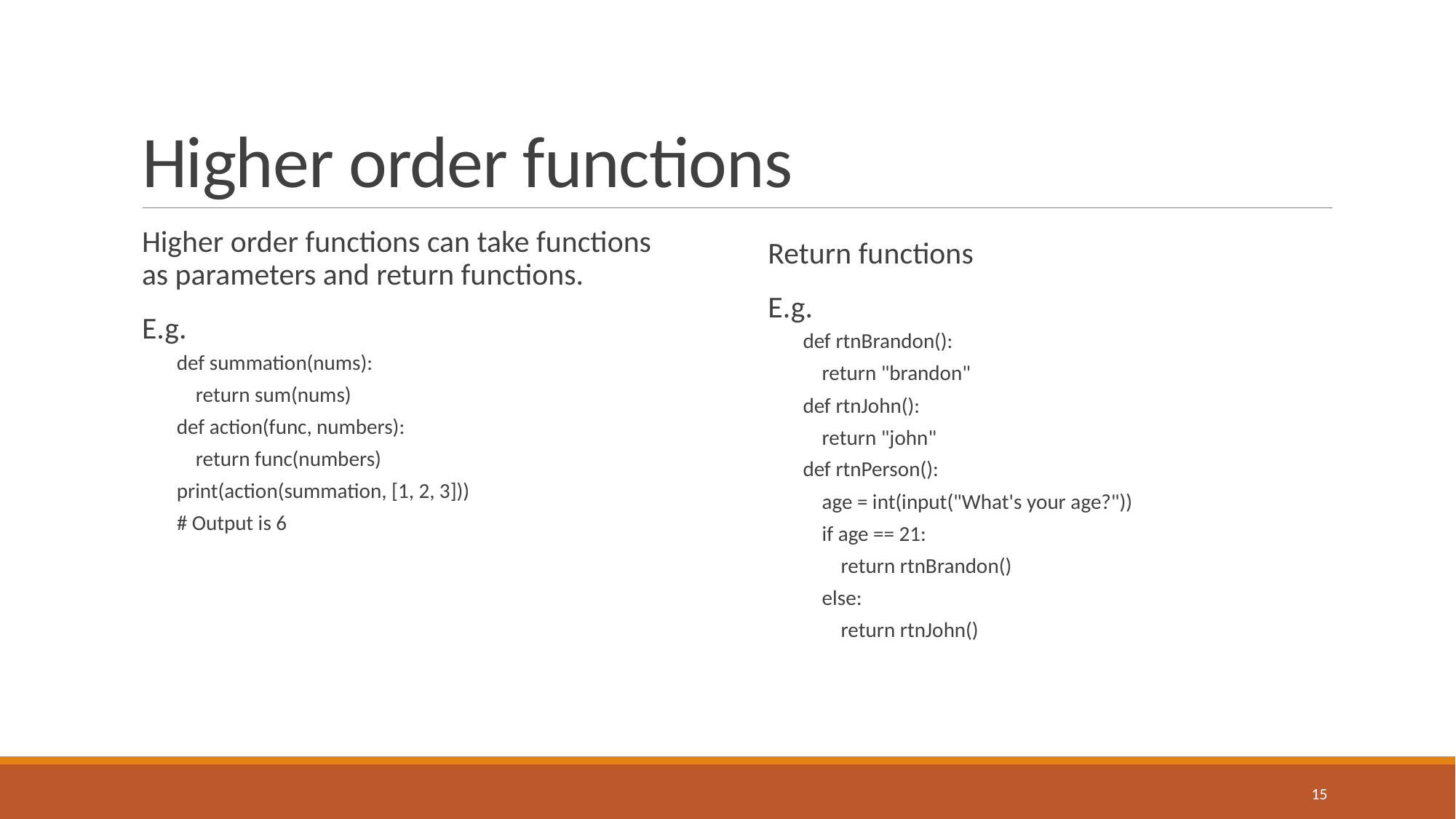

# Higher order functions
Higher order functions can take functions as parameters and return functions.
E.g.
def summation(nums):
    return sum(nums)
def action(func, numbers):
    return func(numbers)
print(action(summation, [1, 2, 3]))
# Output is 6

Return functions
E.g.
def rtnBrandon():
    return "brandon"
def rtnJohn():
    return "john"
def rtnPerson():
    age = int(input("What's your age?"))
    if age == 21:
        return rtnBrandon()
    else:
        return rtnJohn()

15